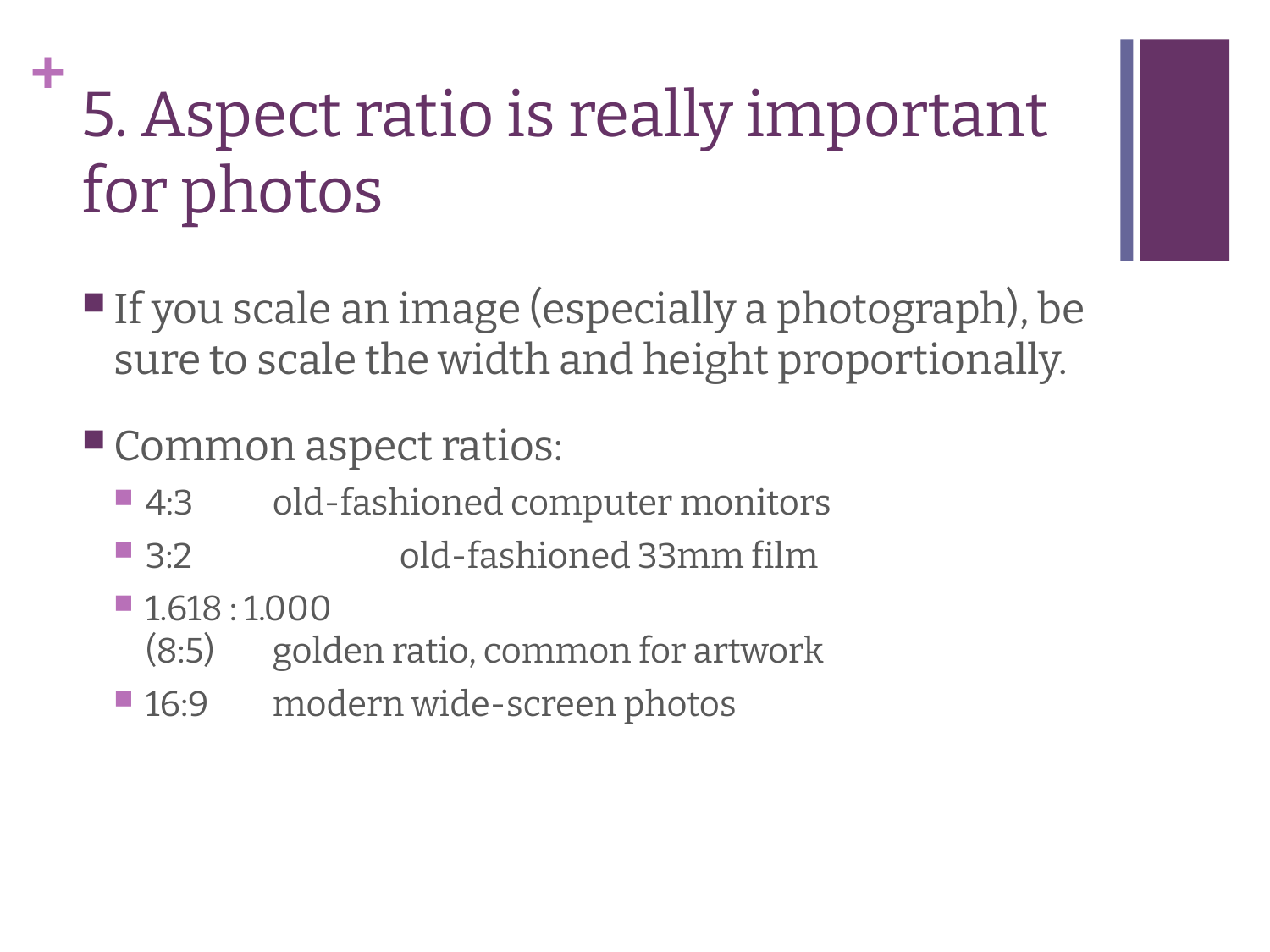

# 5. Aspect ratio is really important for photos
If you scale an image (especially a photograph), be sure to scale the width and height proportionally.
Common aspect ratios:
4:3   	old-fashioned computer monitors
3:2 	 	old-fashioned 33mm film
1.618 : 1.000
(8:5)	golden ratio, common for artwork
16:9  	modern wide-screen photos